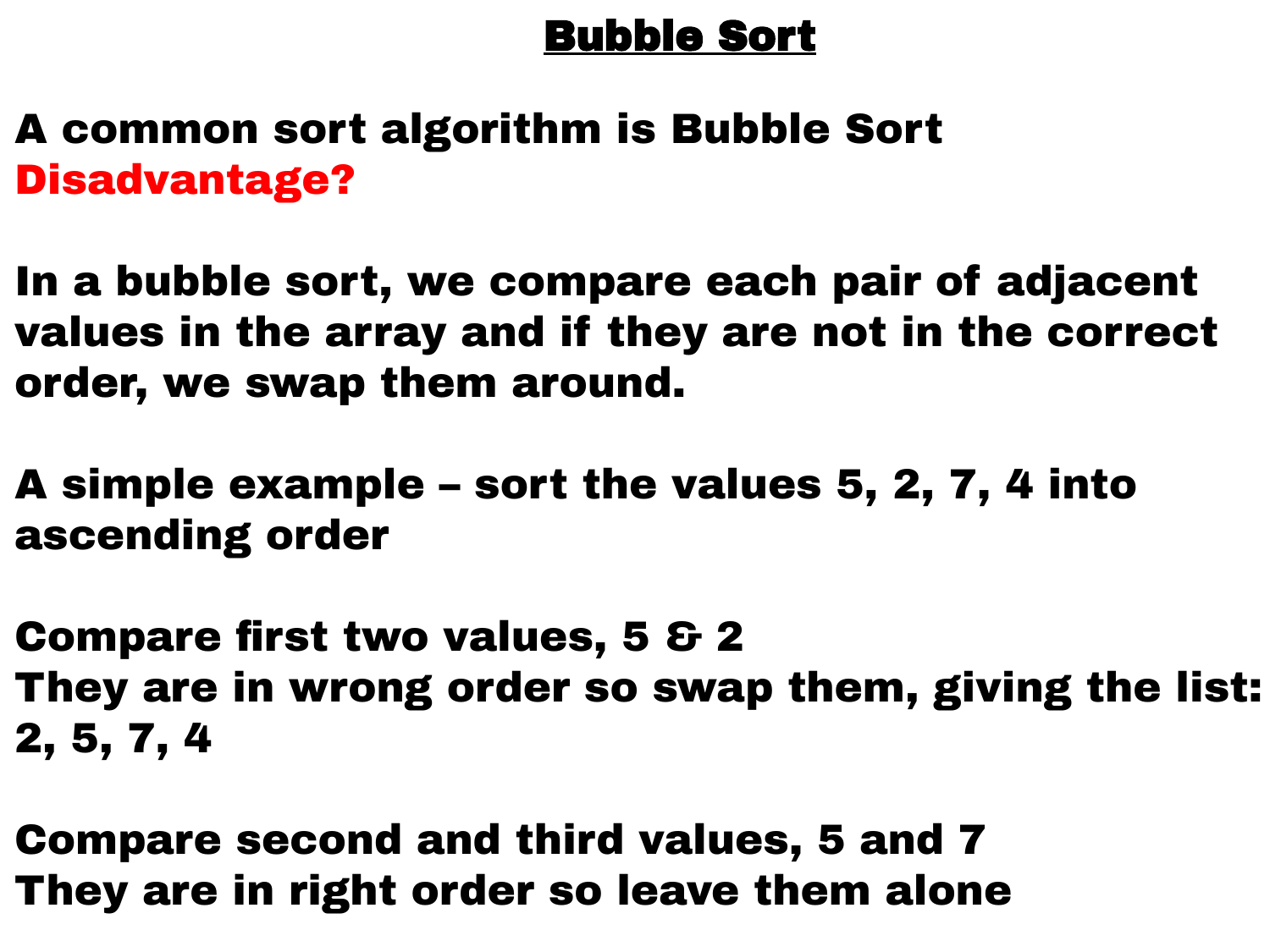

Bubble Sort
A common sort algorithm is Bubble Sort
Disadvantage?

In a bubble sort, we compare each pair of adjacent
values in the array and if they are not in the correct
order, we swap them around.

A simple example – sort the values 5, 2, 7, 4 into
ascending order

Compare first two values, 5 & 2
They are in wrong order so swap them, giving the list:
2, 5, 7, 4

Compare second and third values, 5 and 7
They are in right order so leave them alone